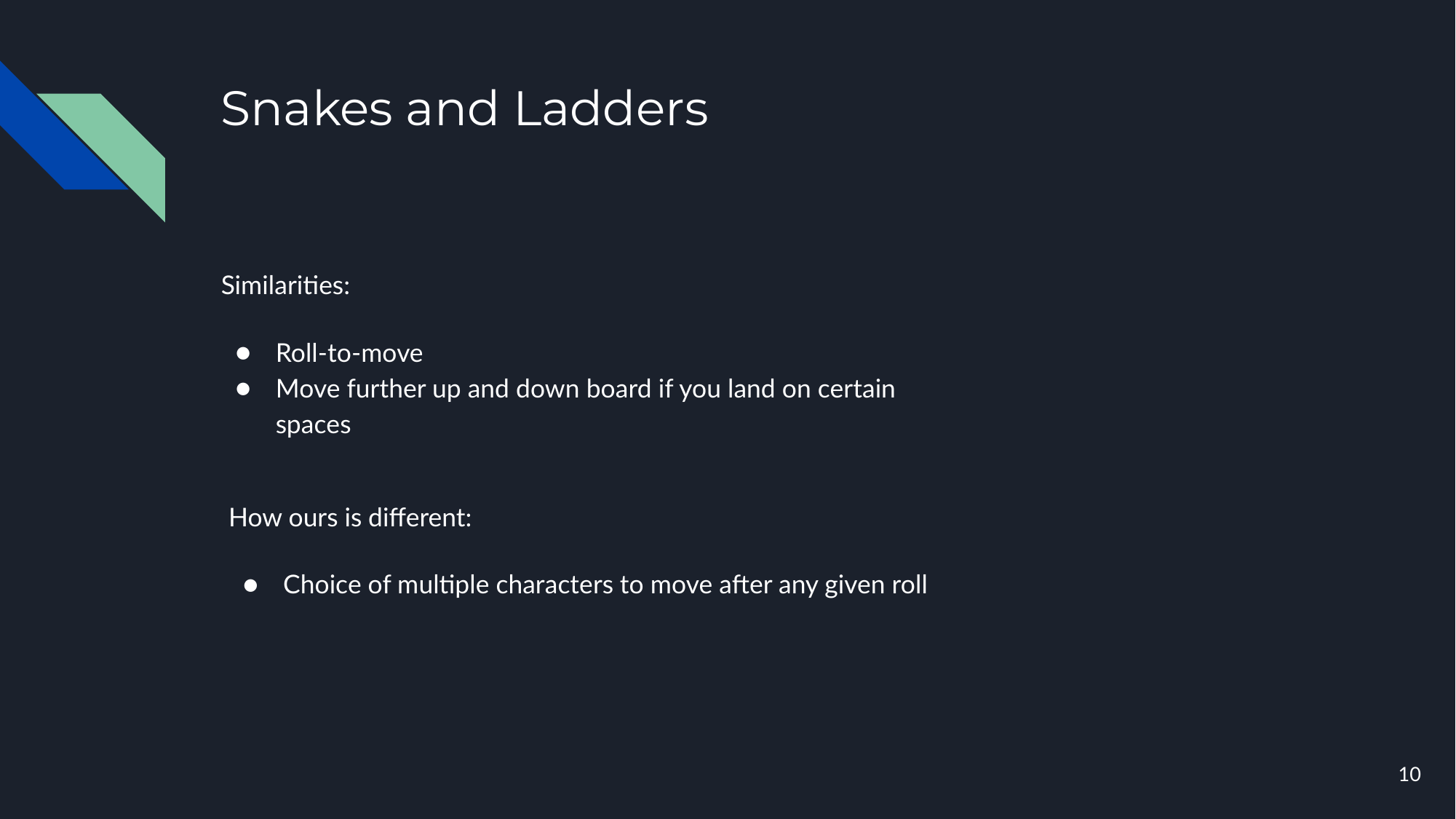

# Snakes and Ladders
Similarities:
Roll-to-move
Move further up and down board if you land on certain spaces
How ours is different:
Choice of multiple characters to move after any given roll
10